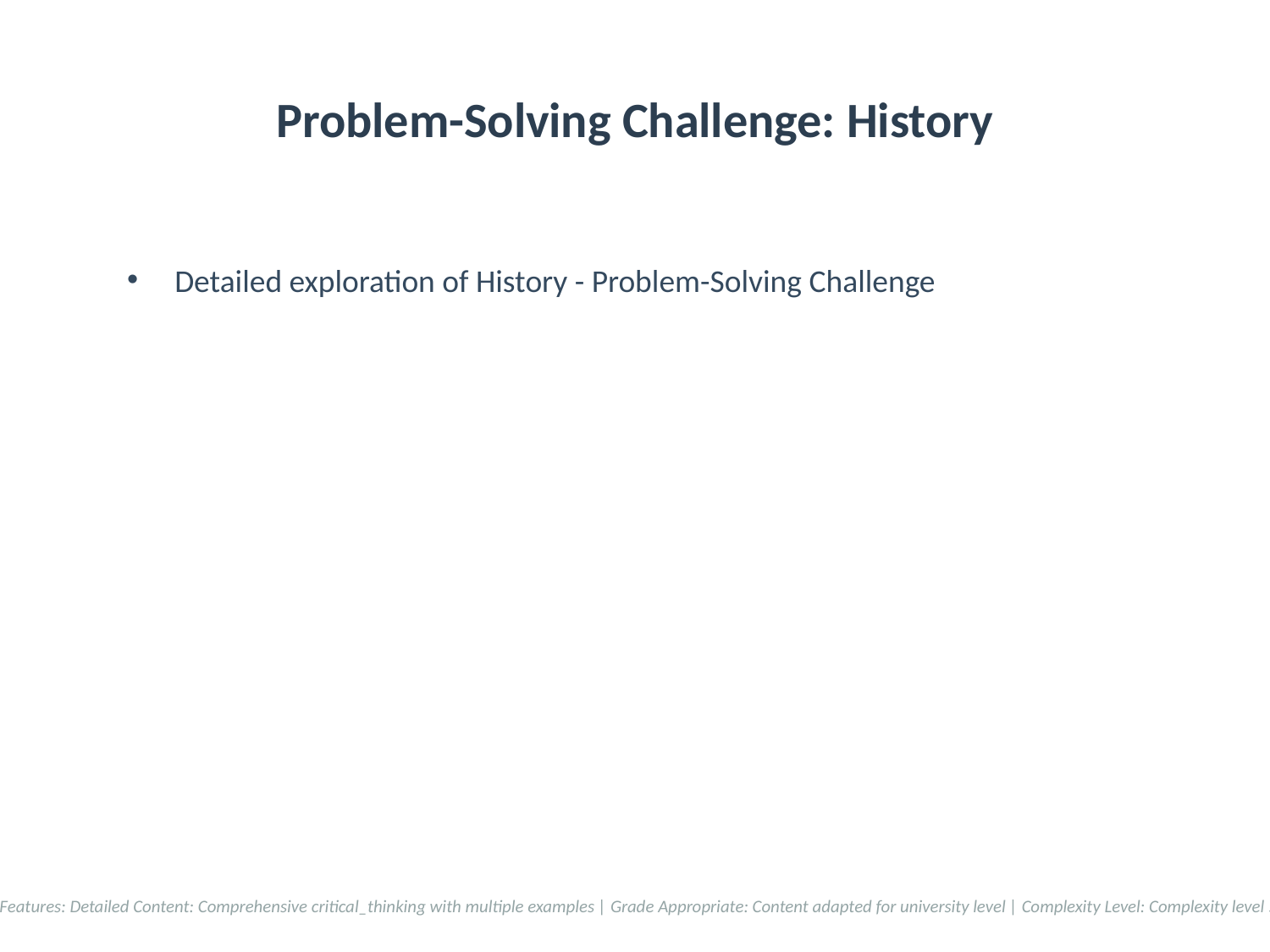

# Problem-Solving Challenge: History
Detailed exploration of History - Problem-Solving Challenge
Accessibility Features: Detailed Content: Comprehensive critical_thinking with multiple examples | Grade Appropriate: Content adapted for university level | Complexity Level: Complexity level 5/10 applied